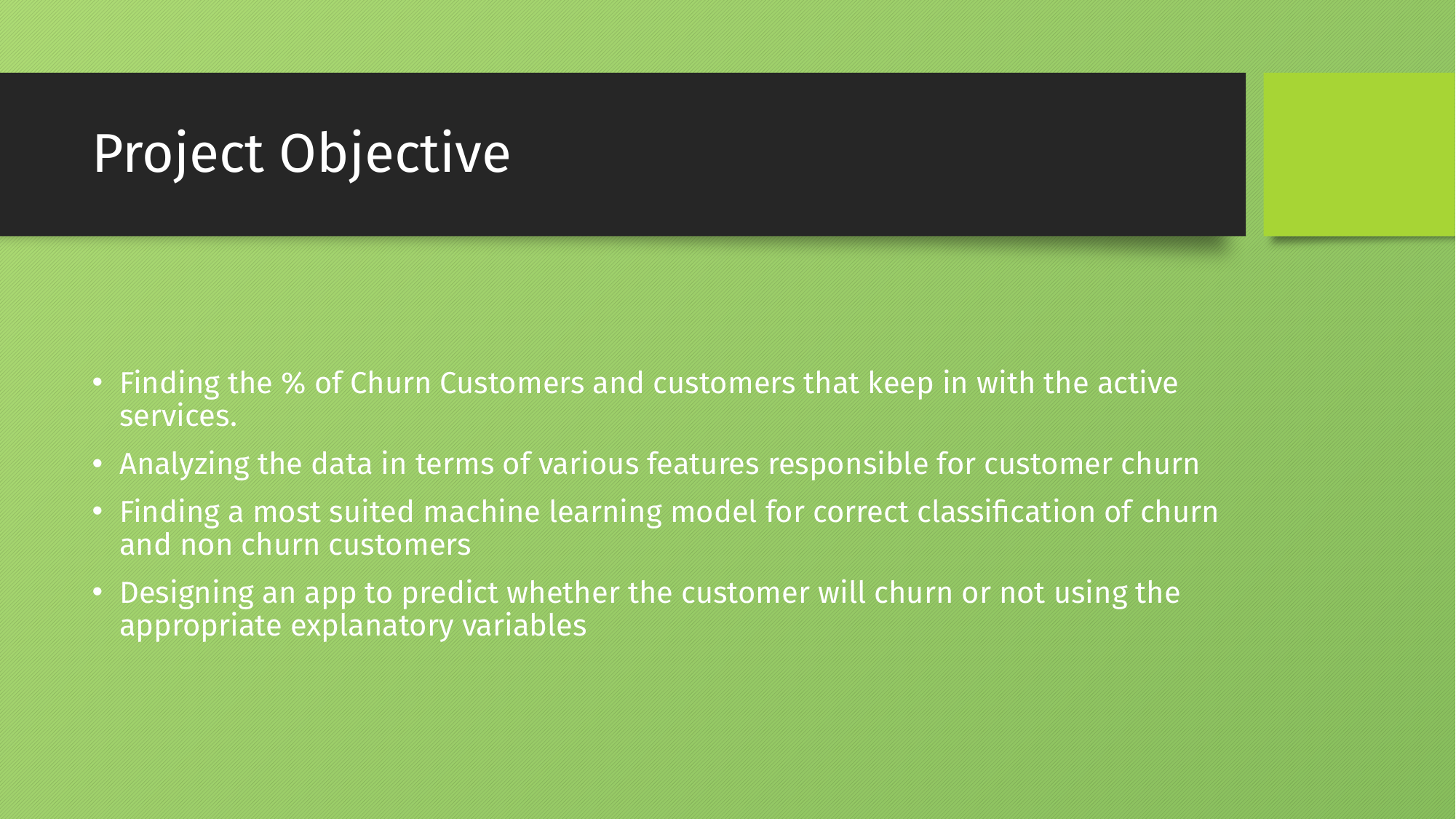

# Project Objective
Finding the % of Churn Customers and customers that keep in with the active services.
Analyzing the data in terms of various features responsible for customer churn
Finding a most suited machine learning model for correct classification of churn and non churn customers
Designing an app to predict whether the customer will churn or not using the appropriate explanatory variables